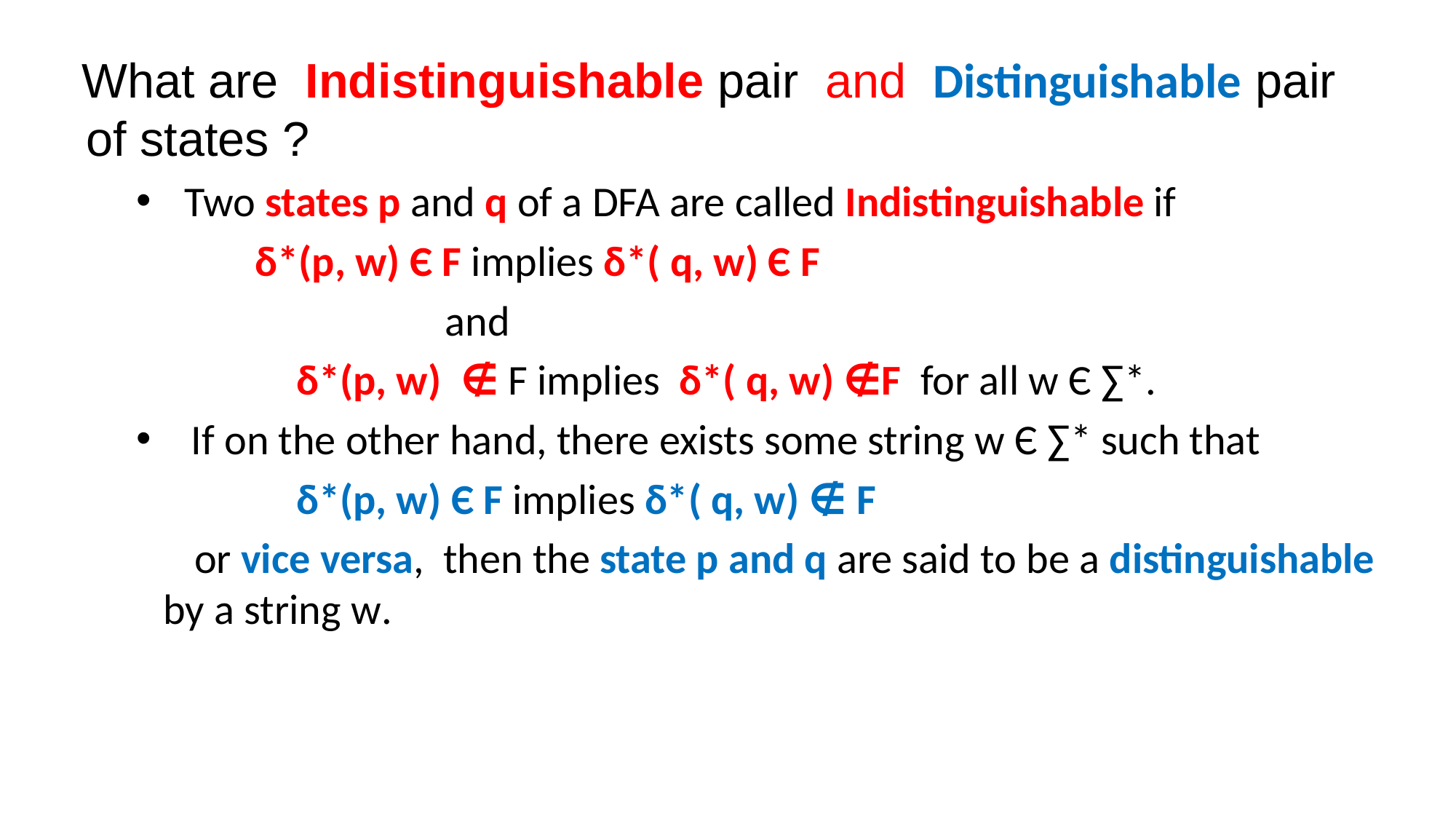

What are  Indistinguishable pair  and  Distinguishable pair of states ?
 Two states p and q of a DFA are called Indistinguishable if
          	 δ*(p, w) Є F implies δ*( q, w) Є F
                                and
           	 δ*(p, w)  ∉ F implies  δ*( q, w) ∉F  for all w Є ∑*.
If on the other hand, there exists some string w Є ∑* such that
          	 δ*(p, w) Є F implies δ*( q, w) ∉ F
      or vice versa,  then the state p and q are said to be a distinguishable by a string w.